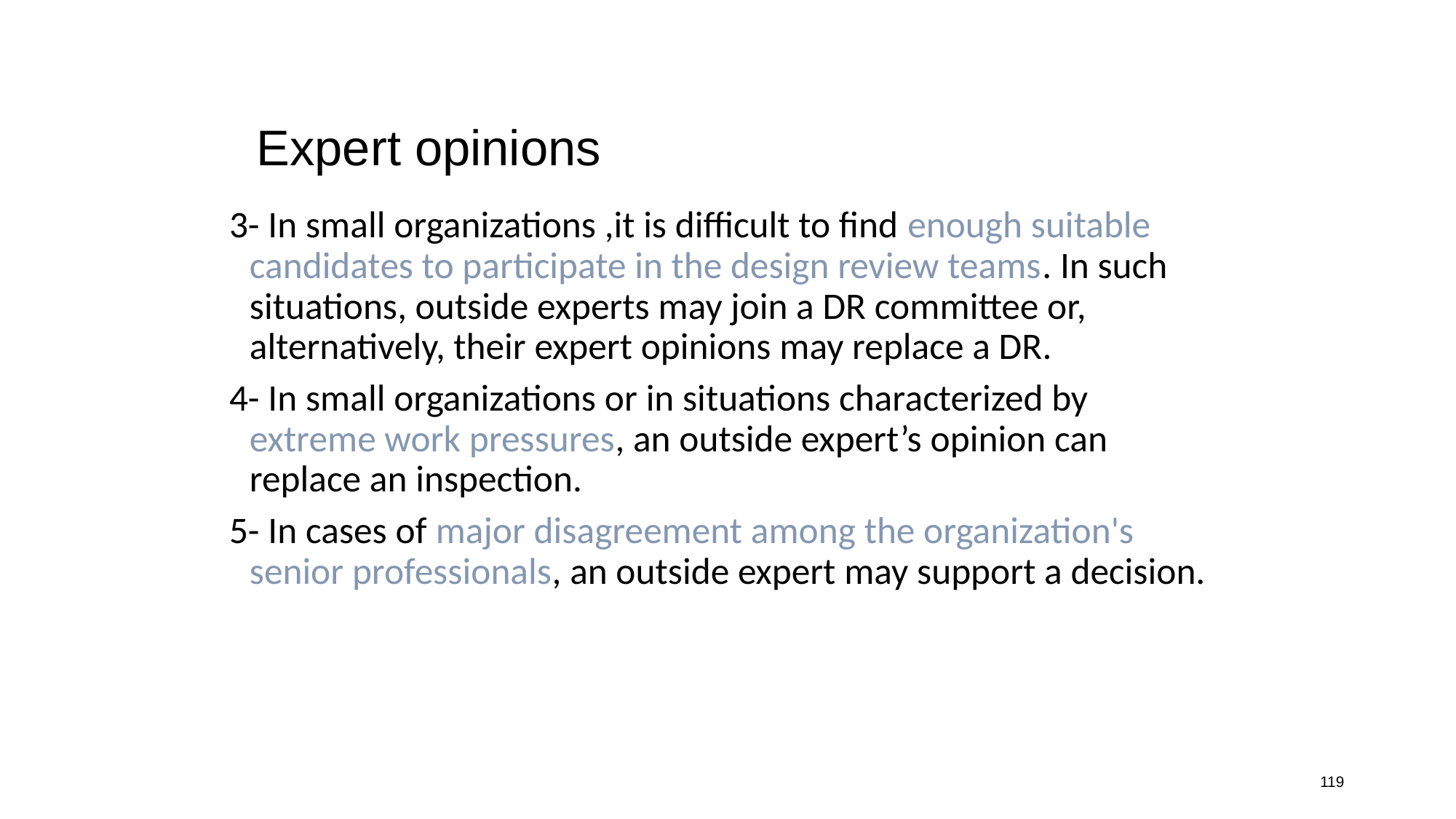

# Expert opinions
3- In small organizations ,it is difficult to find enough suitable candidates to participate in the design review teams. In such situations, outside experts may join a DR committee or, alternatively, their expert opinions may replace a DR.
4- In small organizations or in situations characterized by extreme work pressures, an outside expert’s opinion can replace an inspection.
5- In cases of major disagreement among the organization's senior professionals, an outside expert may support a decision.
119